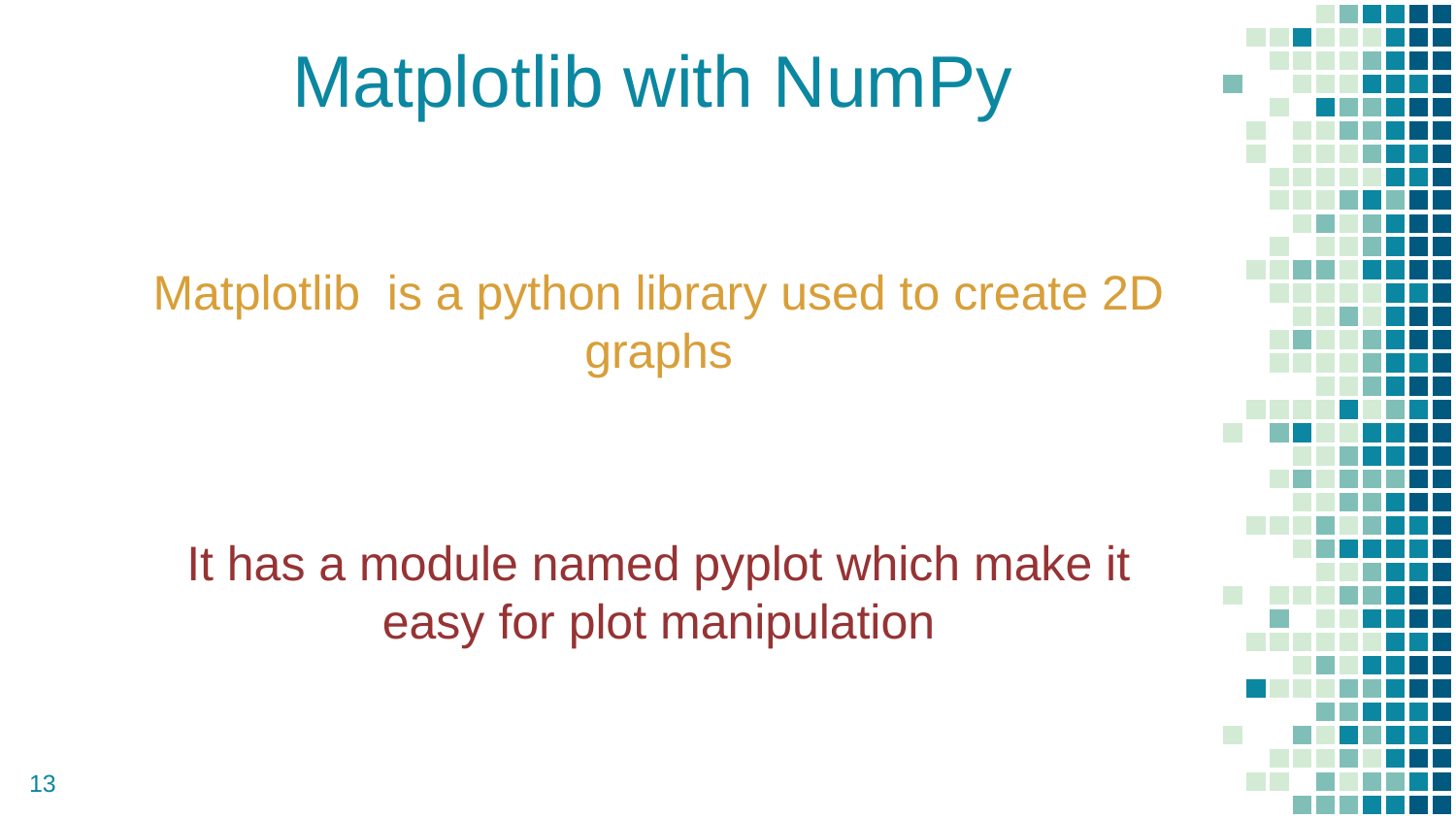

# Matplotlib with NumPy
Matplotlib  is a python library used to create 2D graphs
It has a module named pyplot which make it easy for plot manipulation
13